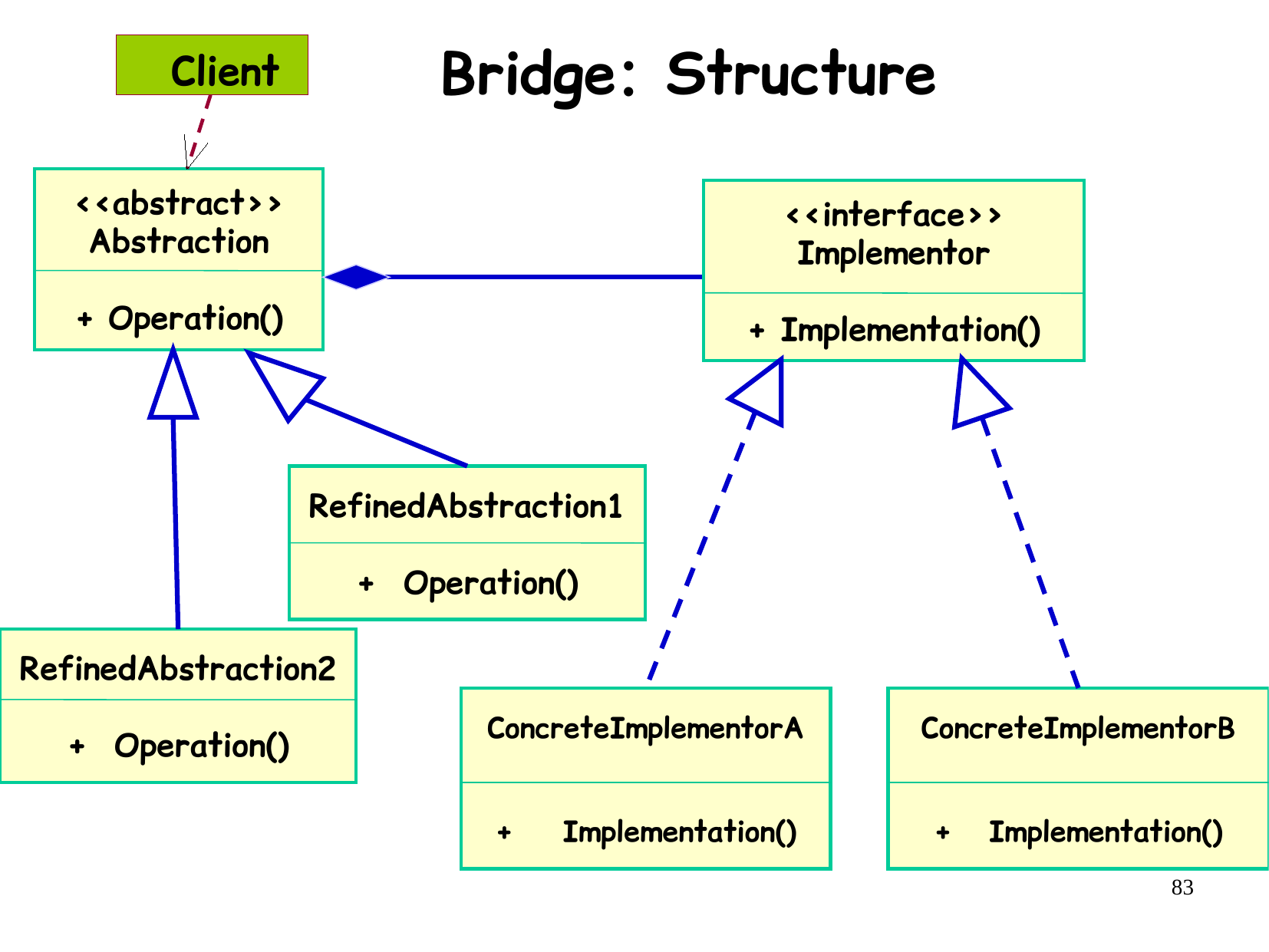

Bridge: Structure

Client

<<abstract>>
Abstraction

+ Operation()
<<interface>>
Implementor

+ Implementation()

RefinedAbstraction2

+  Operation()
ConcreteImplementorA

+    Implementation()
ConcreteImplementorB

+   Implementation()

RefinedAbstraction1

+  Operation()